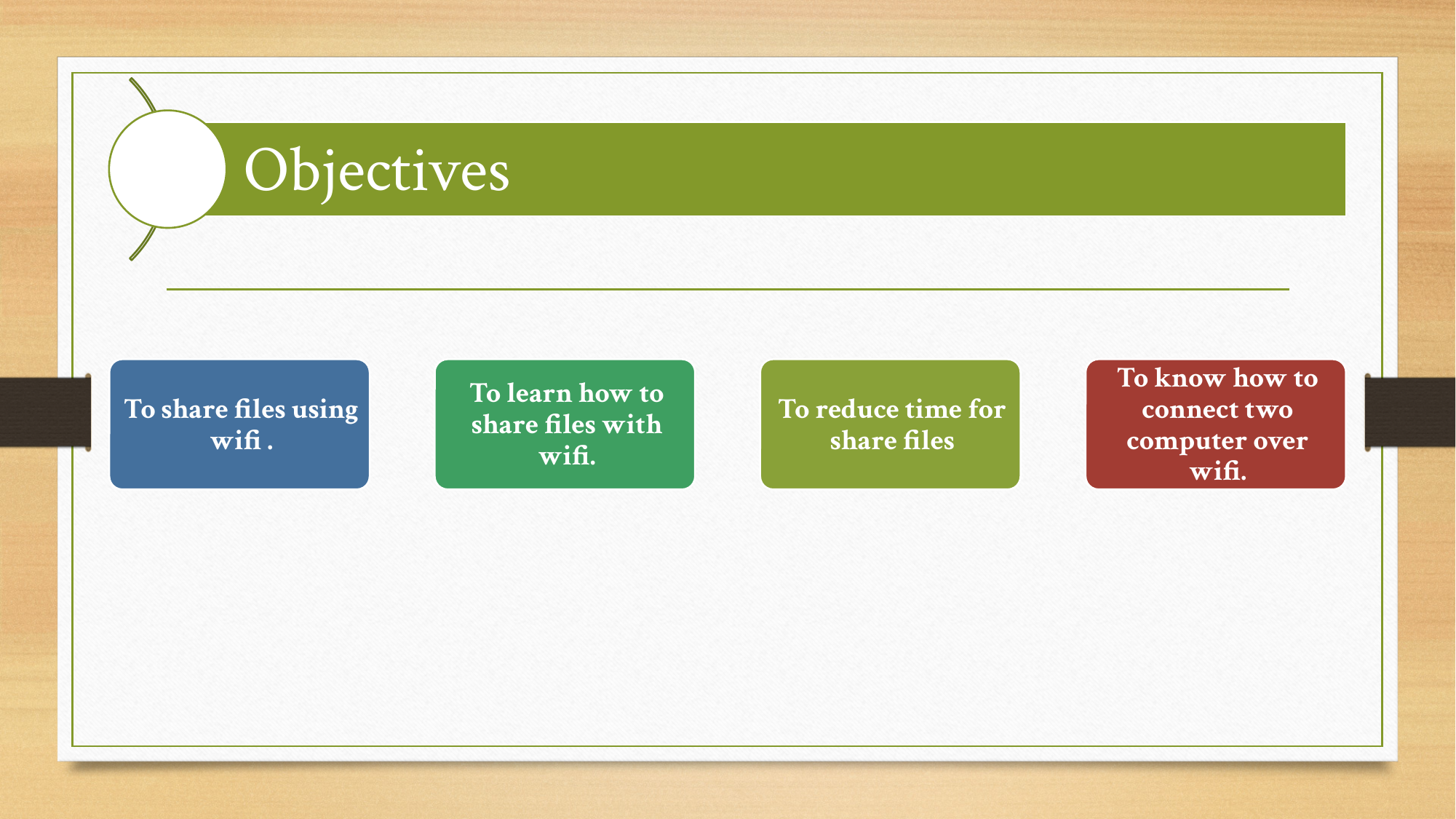

Objectives
To share files using wifi .
To learn how to share files with wifi.
To reduce time for share files
To know how to connect two computer over wifi.